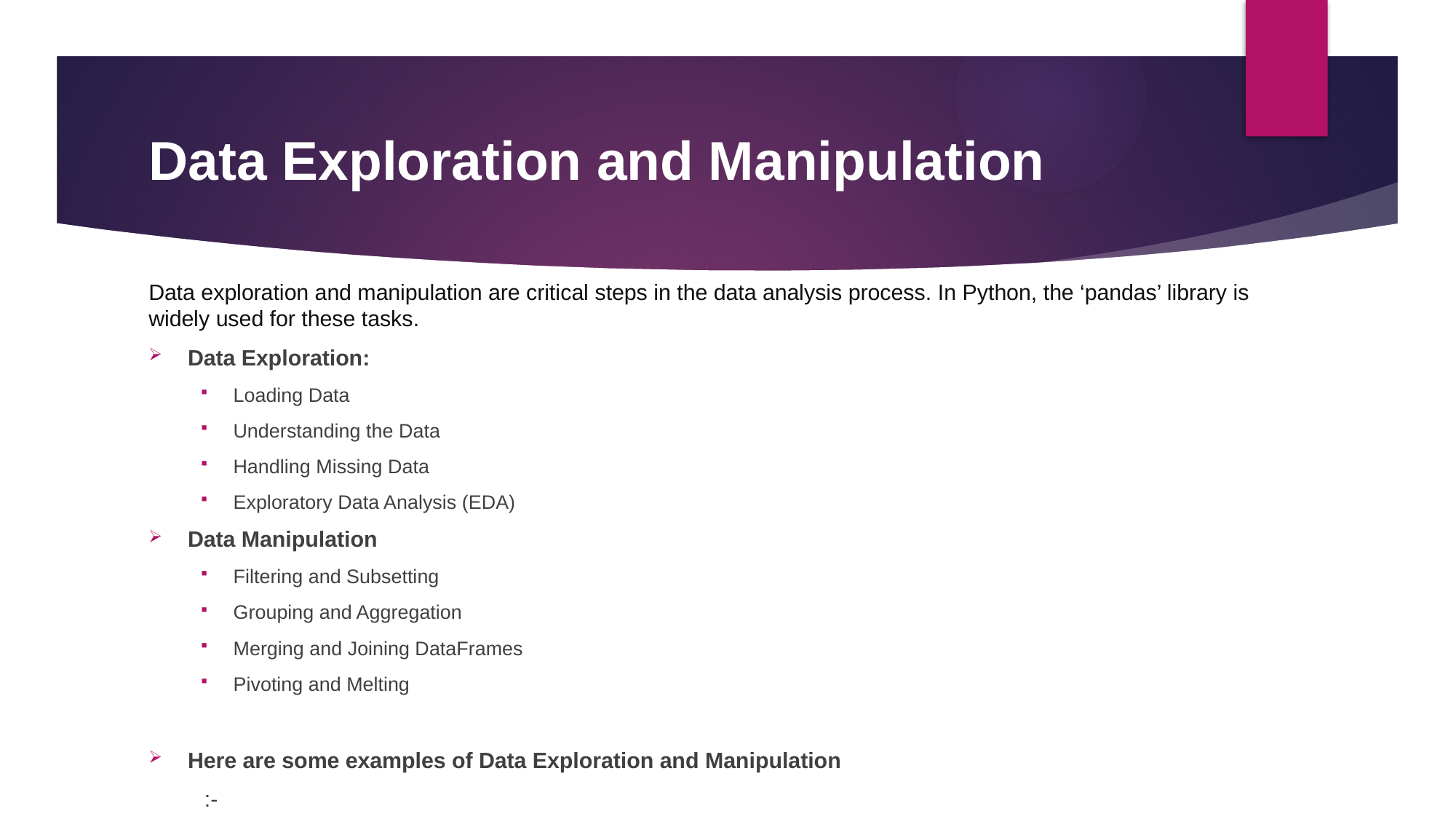

# Data Exploration and Manipulation
Data exploration and manipulation are critical steps in the data analysis process. In Python, the ‘pandas’ library is widely used for these tasks.
Data Exploration:
Loading Data
Understanding the Data
Handling Missing Data
Exploratory Data Analysis (EDA)
Data Manipulation
Filtering and Subsetting
Grouping and Aggregation
Merging and Joining DataFrames
Pivoting and Melting

Here are some examples of Data Exploration and Manipulation
         :-